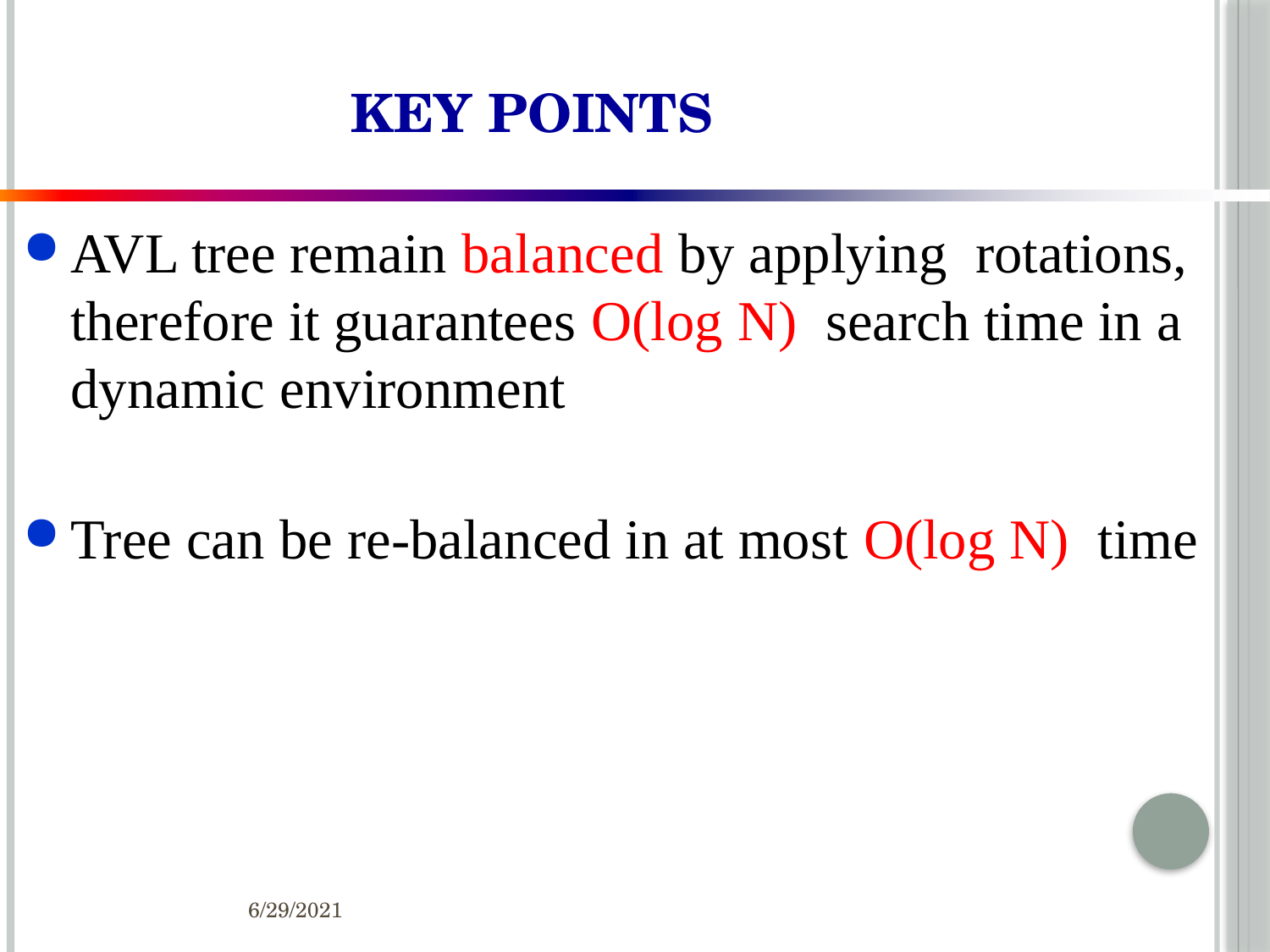

# Key Points

AVL tree remain balanced by applying  rotations, therefore it guarantees O(log N)  search time in a dynamic environment

Tree can be re-balanced in at most O(log N)  time
6/29/2021